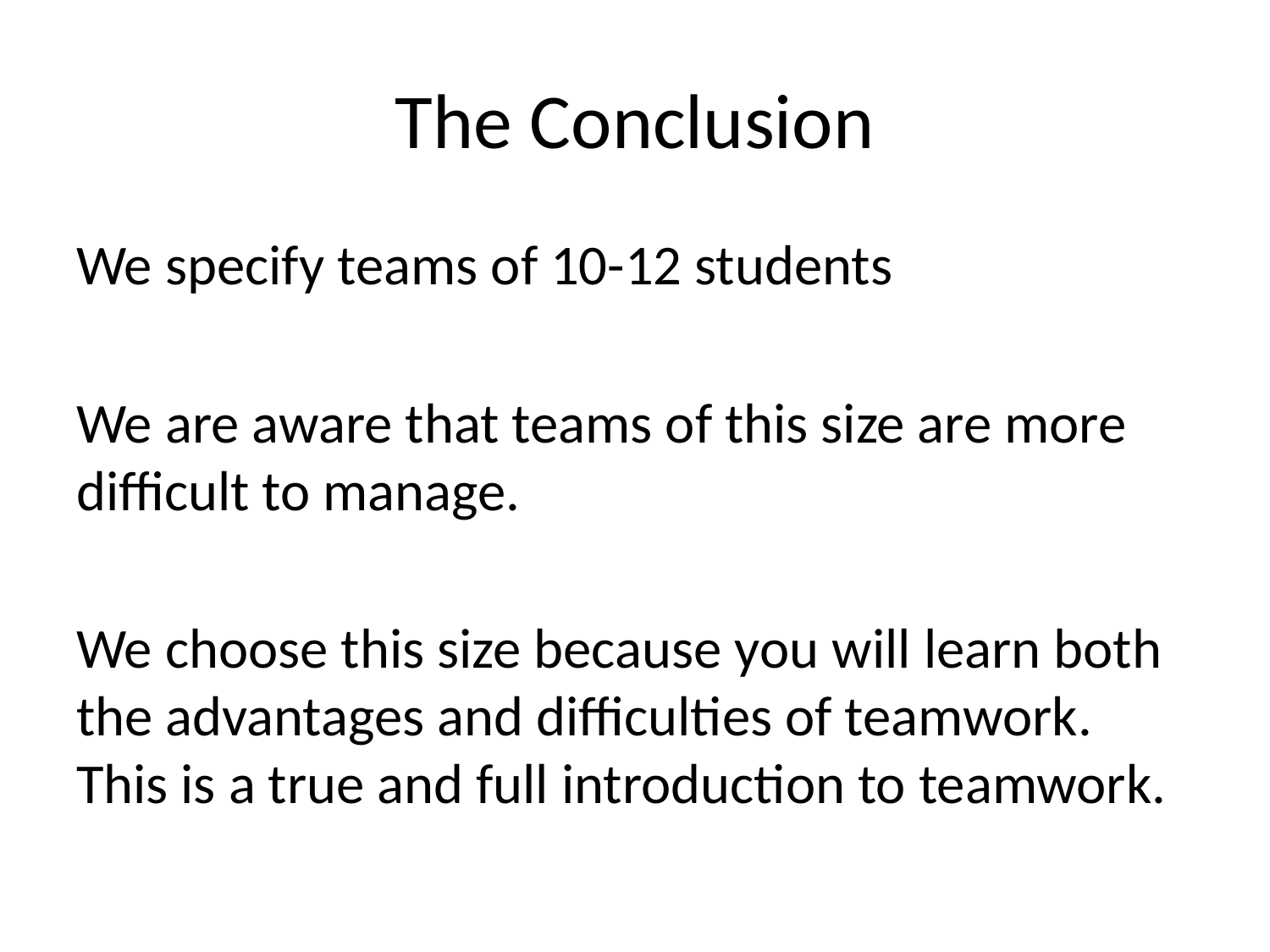

# The Conclusion
We specify teams of 10-12 students

We are aware that teams of this size are more difficult to manage.

We choose this size because you will learn both the advantages and difficulties of teamwork.  This is a true and full introduction to teamwork.